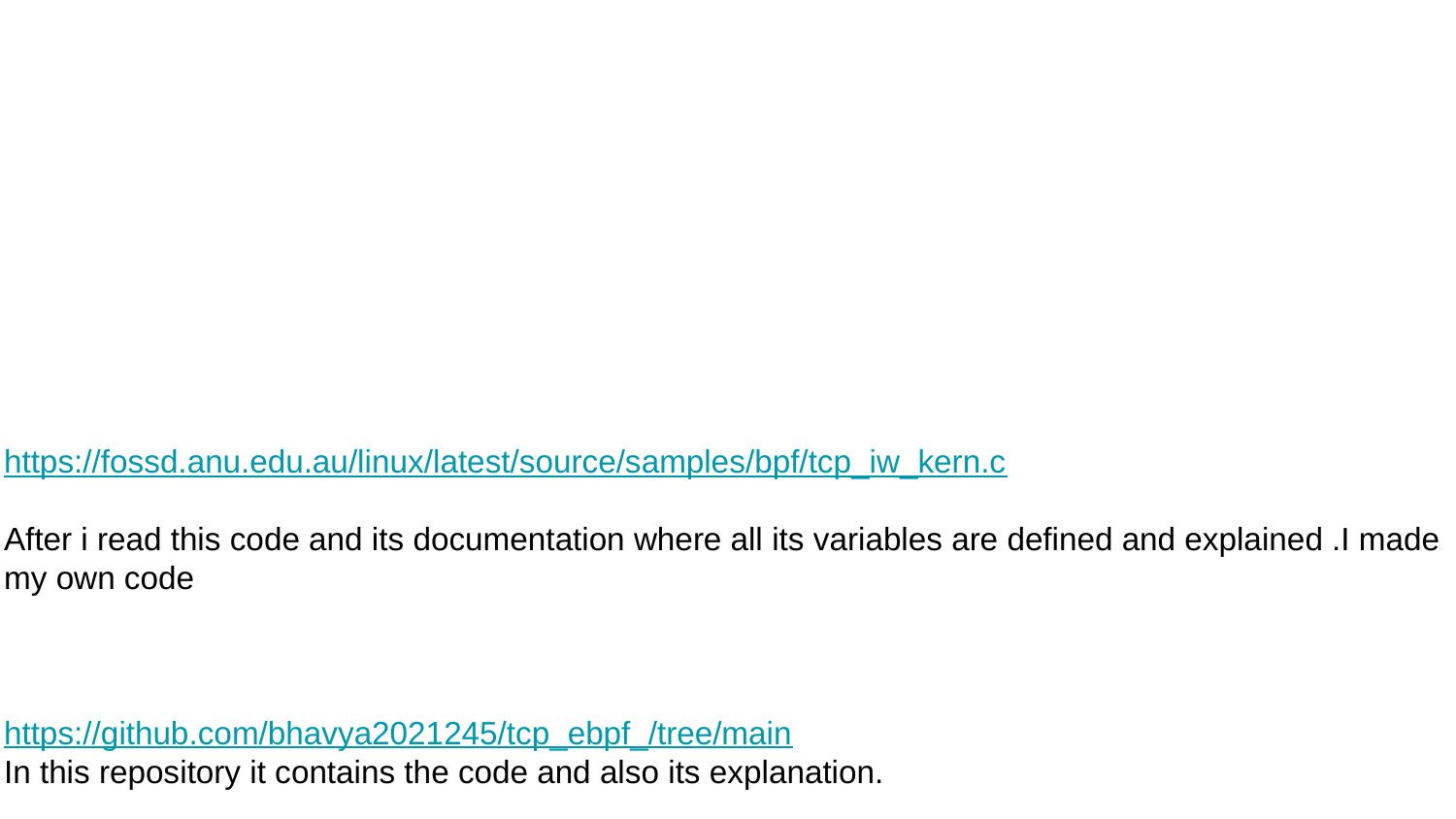

# https://fossd.anu.edu.au/linux/latest/source/samples/bpf/tcp_iw_kern.c

After i read this code and its documentation where all its variables are defined and explained .I made my own code

https://github.com/bhavya2021245/tcp_ebpf_/tree/main
In this repository it contains the code and also its explanation.